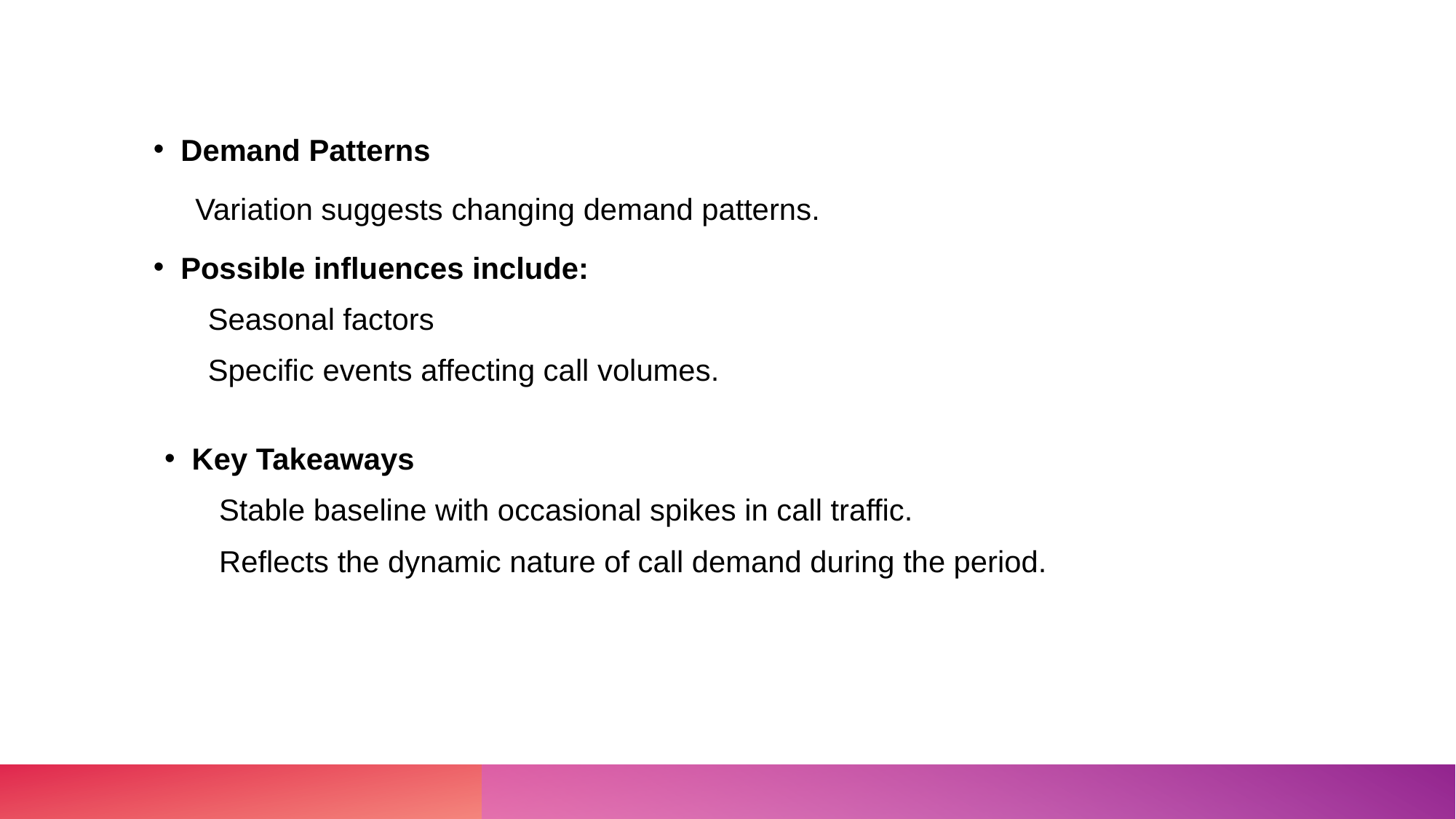

Demand Patterns
     Variation suggests changing demand patterns.
Possible influences include:
Seasonal factors
Specific events affecting call volumes.

Key Takeaways​
Stable baseline with occasional spikes in call traffic.​
Reflects the dynamic nature of call demand during the period.